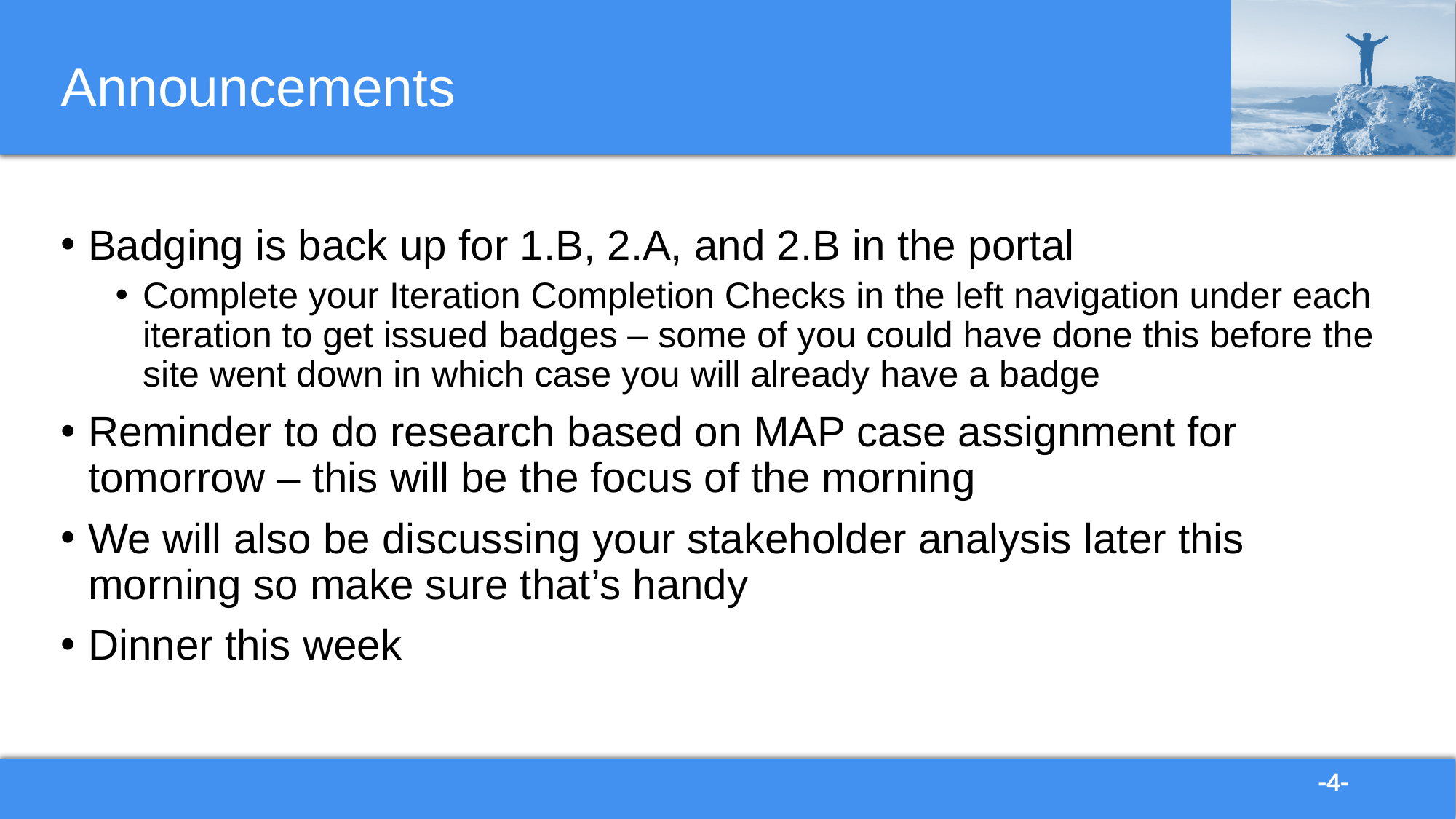

# Announcements
Badging is back up for 1.B, 2.A, and 2.B in the portal
Complete your Iteration Completion Checks in the left navigation under each iteration to get issued badges – some of you could have done this before the site went down in which case you will already have a badge
Reminder to do research based on MAP case assignment for tomorrow – this will be the focus of the morning
We will also be discussing your stakeholder analysis later this morning so make sure that’s handy
Dinner this week